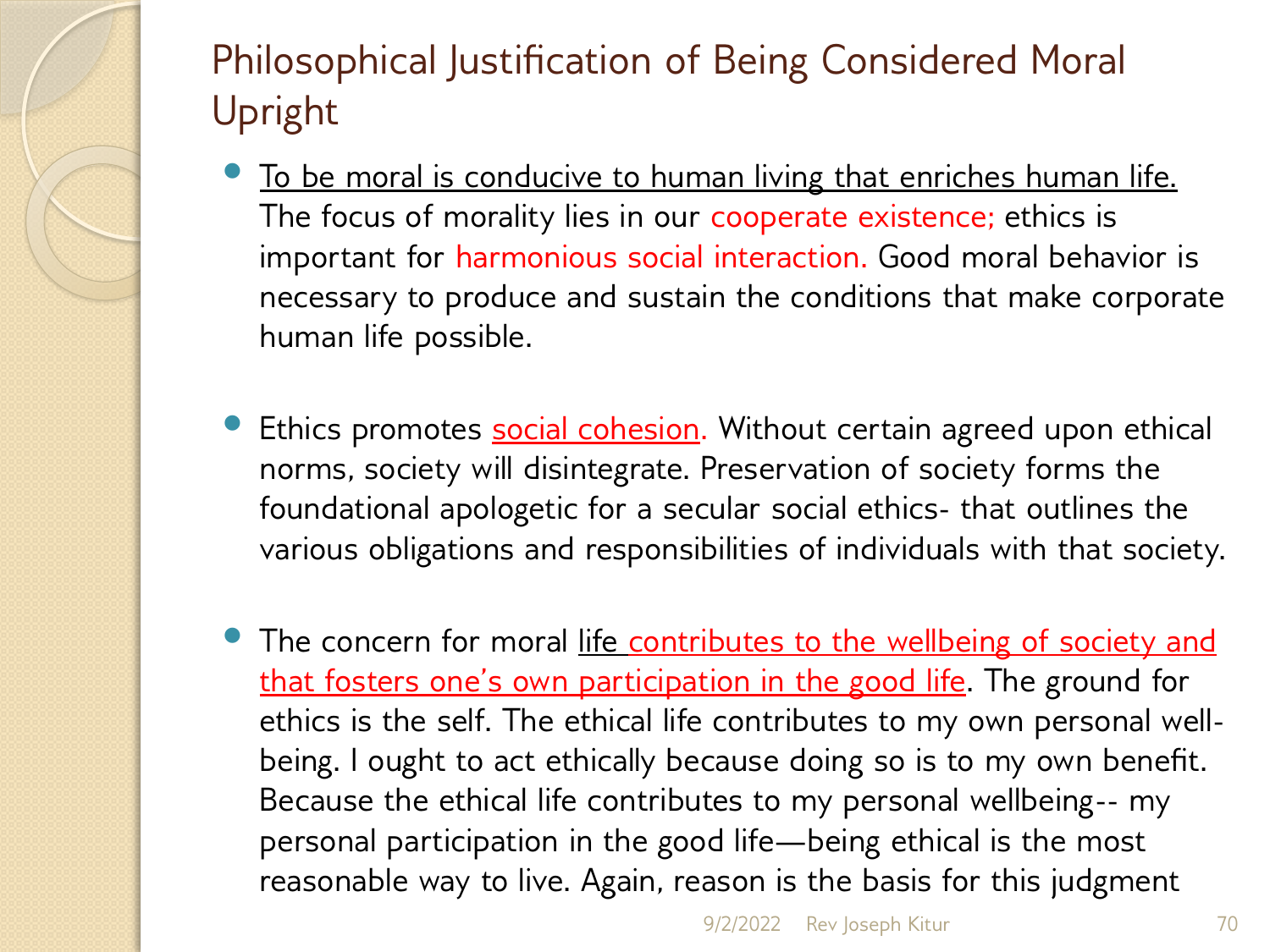

# Philosophical Justification of Being Considered Moral Upright
To be moral is conducive to human living that enriches human life. The focus of morality lies in our cooperate existence; ethics is important for harmonious social interaction. Good moral behavior is necessary to produce and sustain the conditions that make corporate human life possible.

Ethics promotes social cohesion. Without certain agreed upon ethical norms, society will disintegrate. Preservation of society forms the foundational apologetic for a secular social ethics- that outlines the various obligations and responsibilities of individuals with that society.

The concern for moral life contributes to the wellbeing of society and that fosters one’s own participation in the good life. The ground for ethics is the self. The ethical life contributes to my own personal well-being. I ought to act ethically because doing so is to my own benefit. Because the ethical life contributes to my personal wellbeing-- my personal participation in the good life—being ethical is the most reasonable way to live. Again, reason is the basis for this judgment

9/2/2022
Rev Joseph Kitur
70